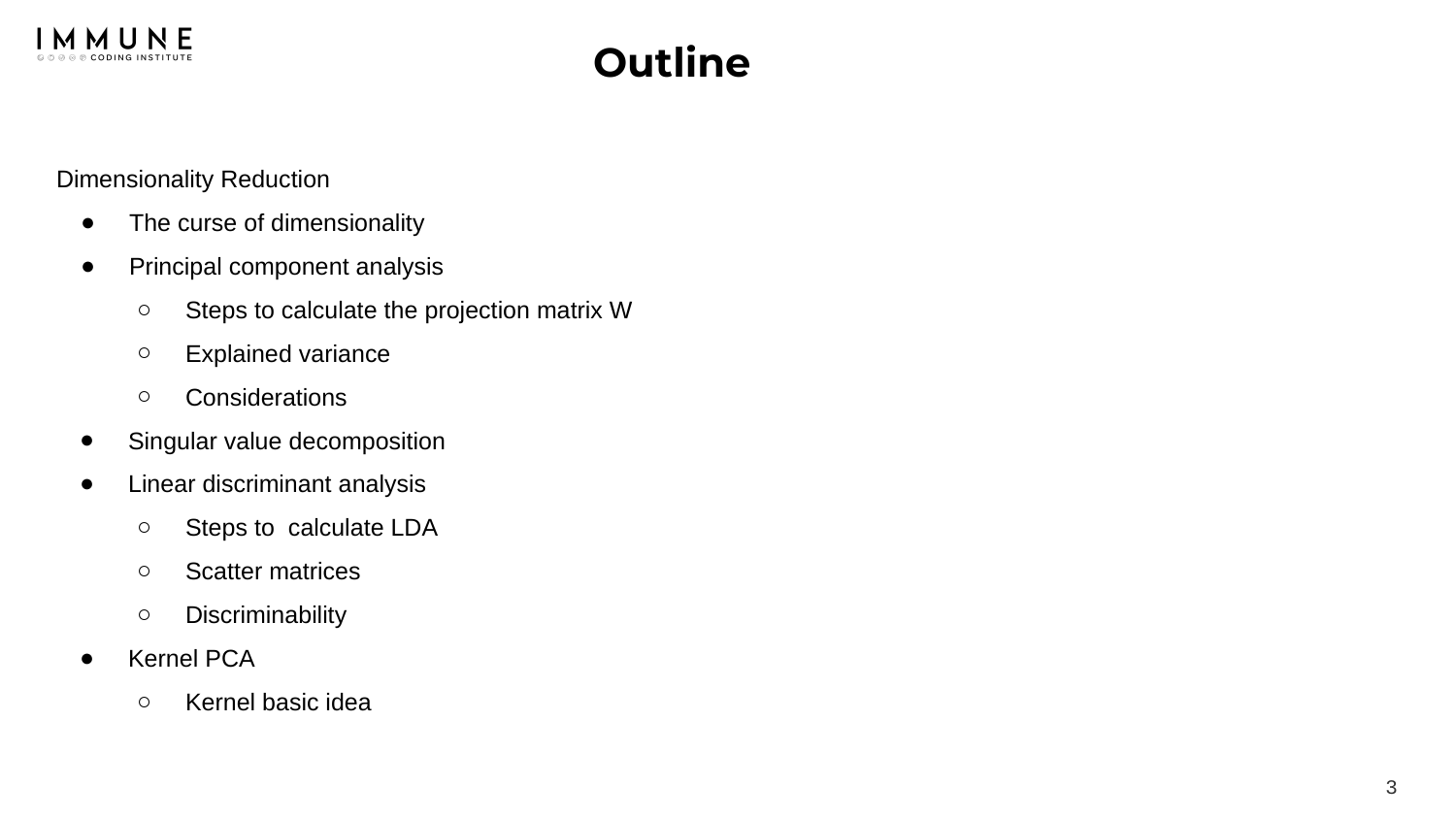

# Outline
Dimensionality Reduction
The curse of dimensionality
Principal component analysis
Steps to calculate the projection matrix W
Explained variance
Considerations
Singular value decomposition
Linear discriminant analysis
Steps to  calculate LDA
Scatter matrices
Discriminability
Kernel PCA
Kernel basic idea

3